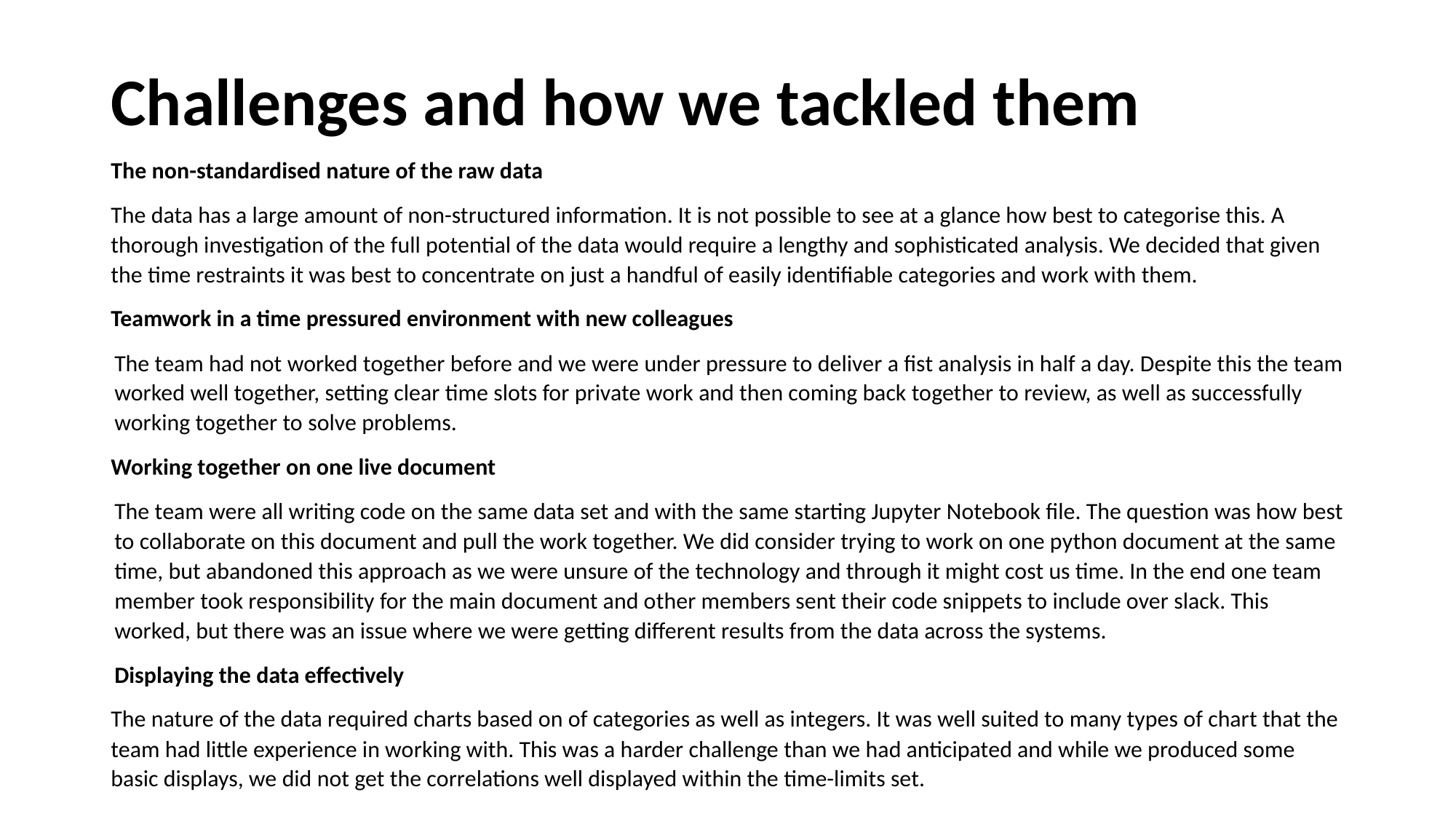

# Challenges and how we tackled them
The non-standardised nature of the raw data
The data has a large amount of non-structured information. It is not possible to see at a glance how best to categorise this. A thorough investigation of the full potential of the data would require a lengthy and sophisticated analysis. We decided that given the time restraints it was best to concentrate on just a handful of easily identifiable categories and work with them.
Teamwork in a time pressured environment with new colleagues
The team had not worked together before and we were under pressure to deliver a fist analysis in half a day. Despite this the team worked well together, setting clear time slots for private work and then coming back together to review, as well as successfully working together to solve problems.
Working together on one live document
The team were all writing code on the same data set and with the same starting Jupyter Notebook file. The question was how best to collaborate on this document and pull the work together. We did consider trying to work on one python document at the same time, but abandoned this approach as we were unsure of the technology and through it might cost us time. In the end one team member took responsibility for the main document and other members sent their code snippets to include over slack. This worked, but there was an issue where we were getting different results from the data across the systems.
Displaying the data effectively
The nature of the data required charts based on of categories as well as integers. It was well suited to many types of chart that the team had little experience in working with. This was a harder challenge than we had anticipated and while we produced some basic displays, we did not get the correlations well displayed within the time-limits set.